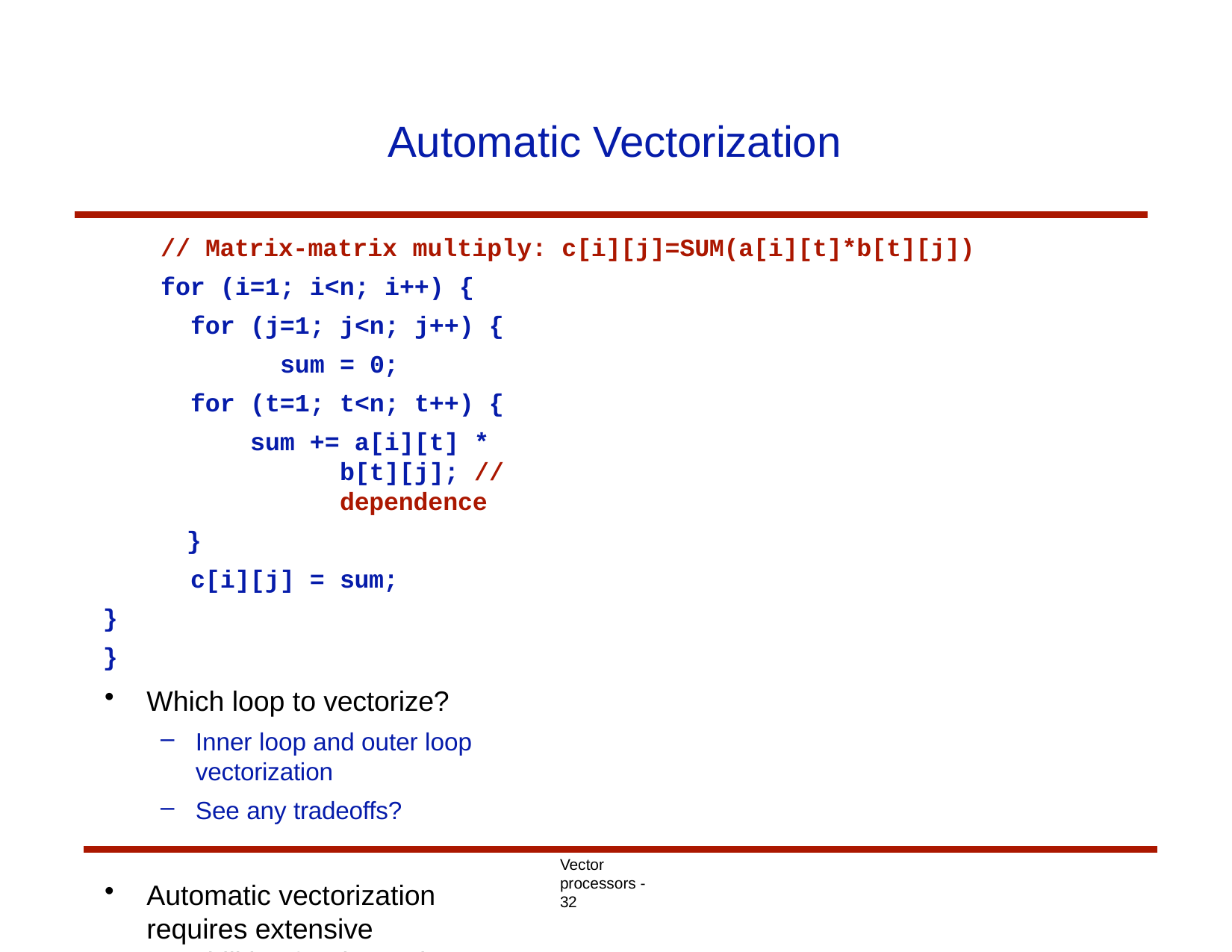

# Automatic Vectorization
// Matrix-matrix multiply: c[i][j]=SUM(a[i][t]*b[t][j]) for (i=1; i<n; i++) {
for (j=1; j<n; j++) { sum = 0;
for (t=1; t<n; t++) {
sum += a[i][t] * b[t][j]; // dependence
}
c[i][j] = sum;
}
}
Which loop to vectorize?
Inner loop and outer loop vectorization
See any tradeoffs?

Automatic vectorization requires extensive capabilities for dependence analysis

Vector processors - 32